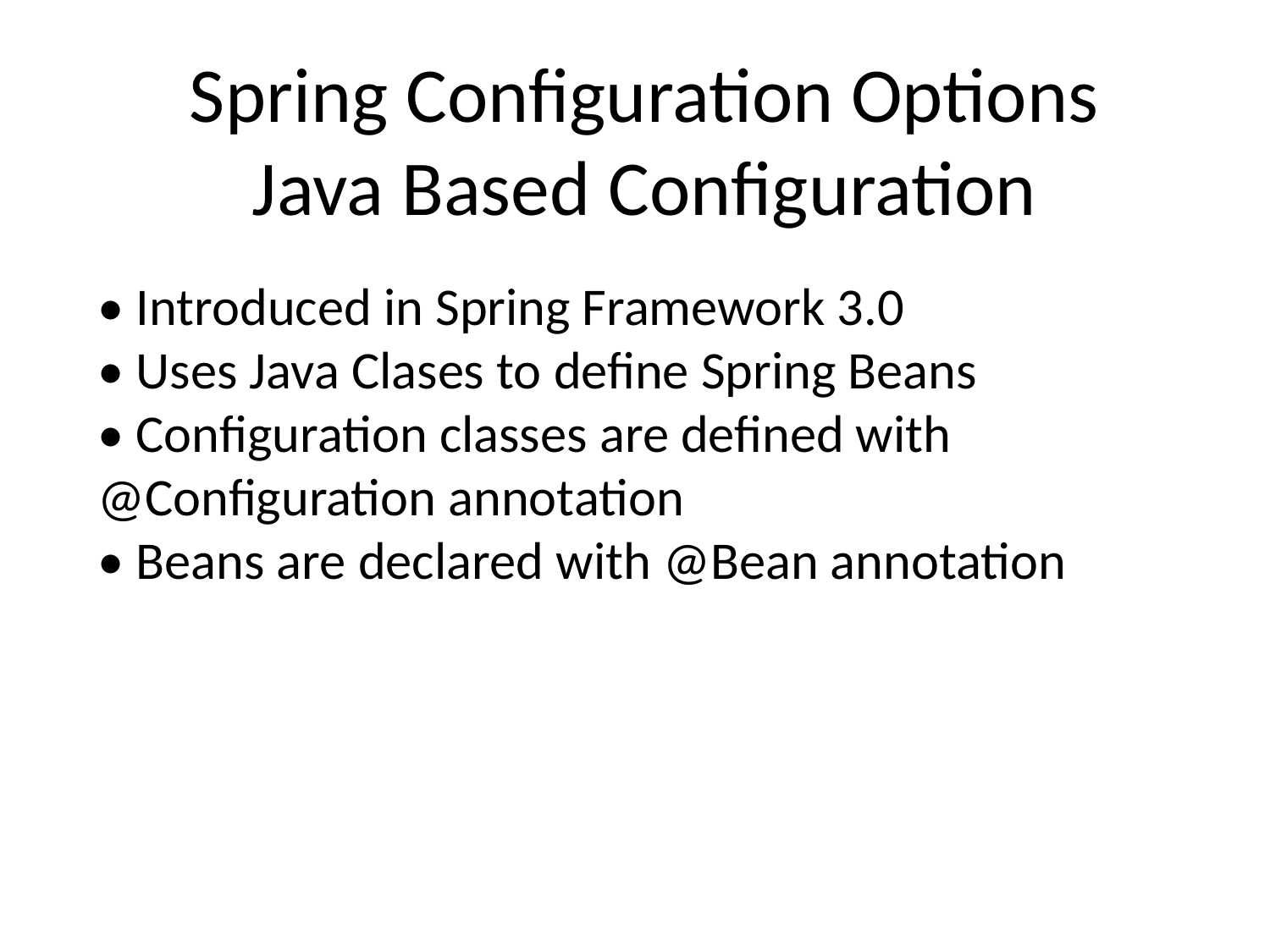

# Spring Conﬁguration Options Java Based Conﬁguration
• Introduced in Spring Framework 3.0
• Uses Java Clases to deﬁne Spring Beans
• Conﬁguration classes are deﬁned with @Conﬁguration annotation
• Beans are declared with @Bean annotation